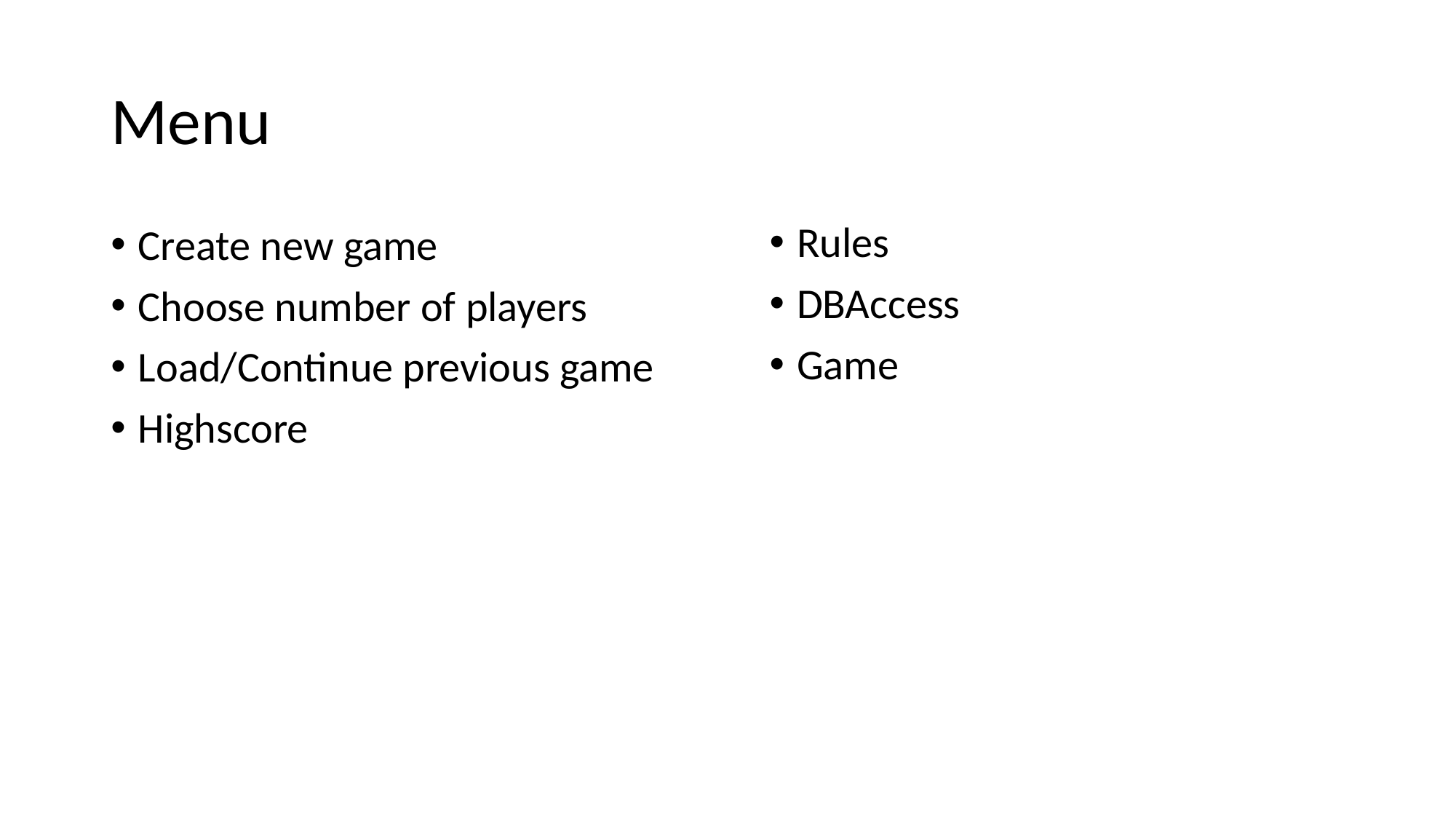

# Menu
Rules
DBAccess
Game
Create new game
Choose number of players
Load/Continue previous game
Highscore